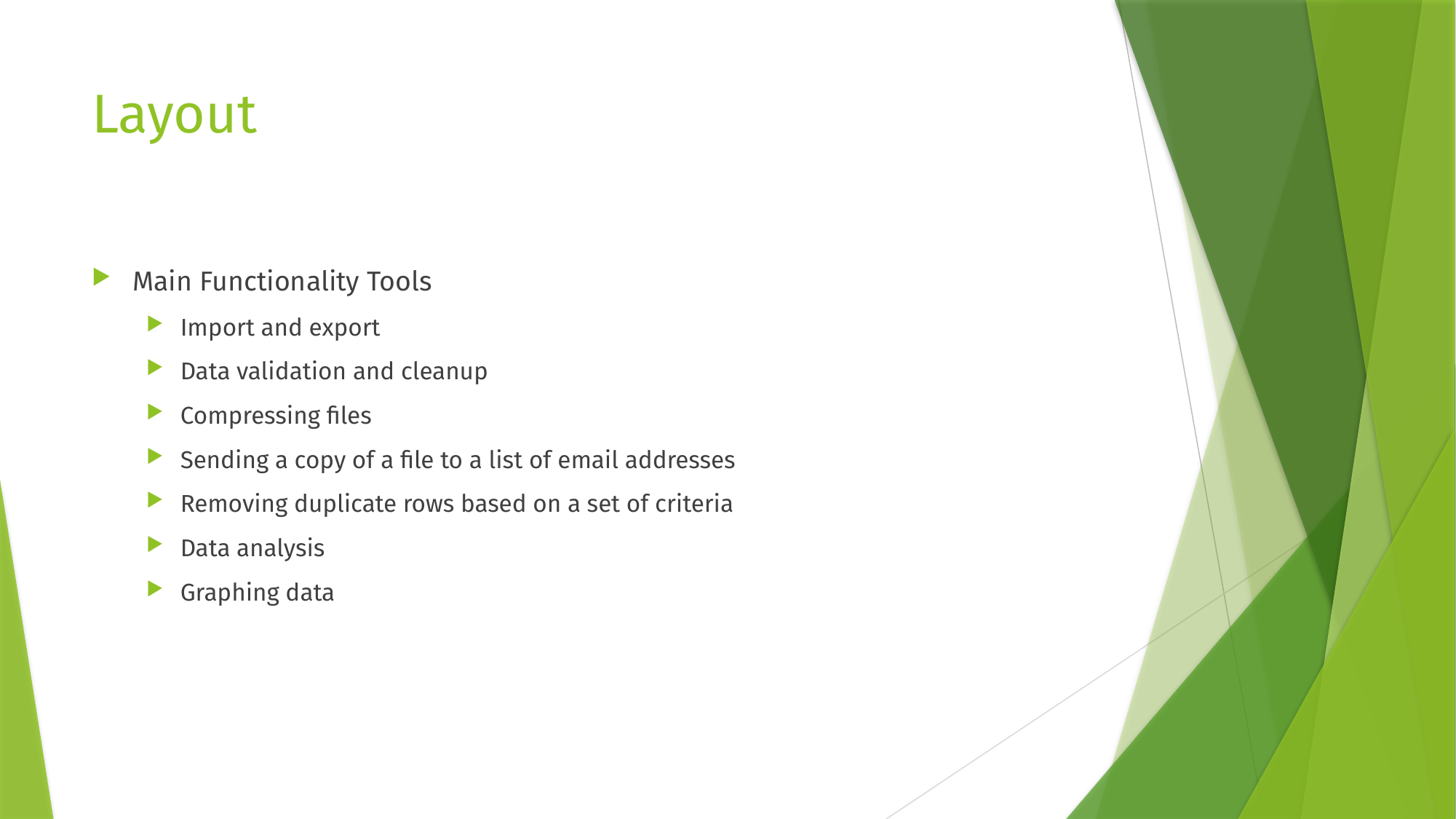

# Layout
Main Functionality Tools
Import and export
Data validation and cleanup
Compressing files
Sending a copy of a file to a list of email addresses
Removing duplicate rows based on a set of criteria
Data analysis
Graphing data